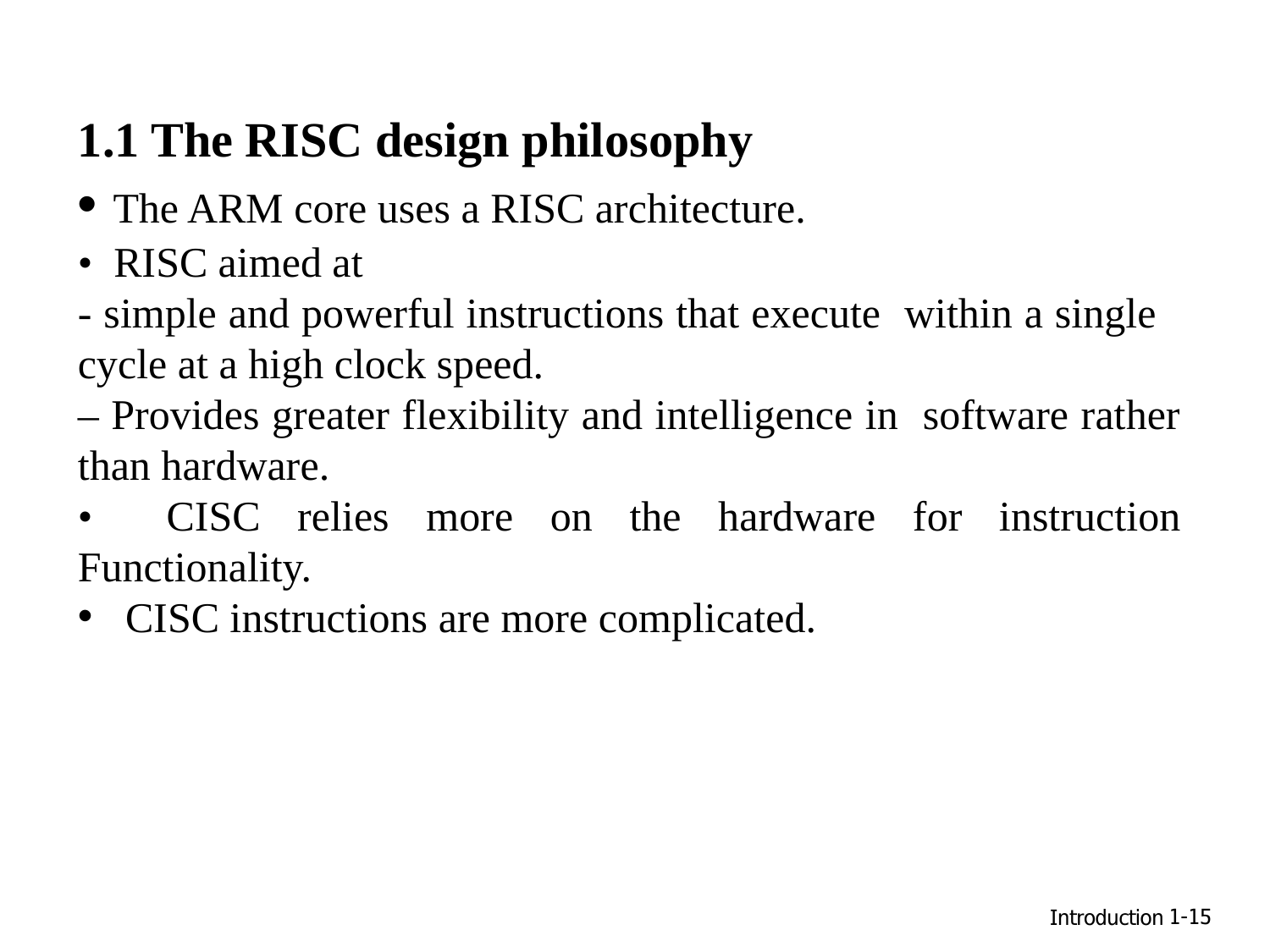

1.1 The RISC design philosophy
• The ARM core uses a RISC architecture.
•  RISC aimed at
- simple and powerful instructions that execute  within a single   cycle at a high clock speed.
– Provides greater flexibility and intelligence in  software rather than hardware.
•  CISC relies more on the hardware for instruction Functionality.
CISC instructions are more complicated.

1-15
Introduction